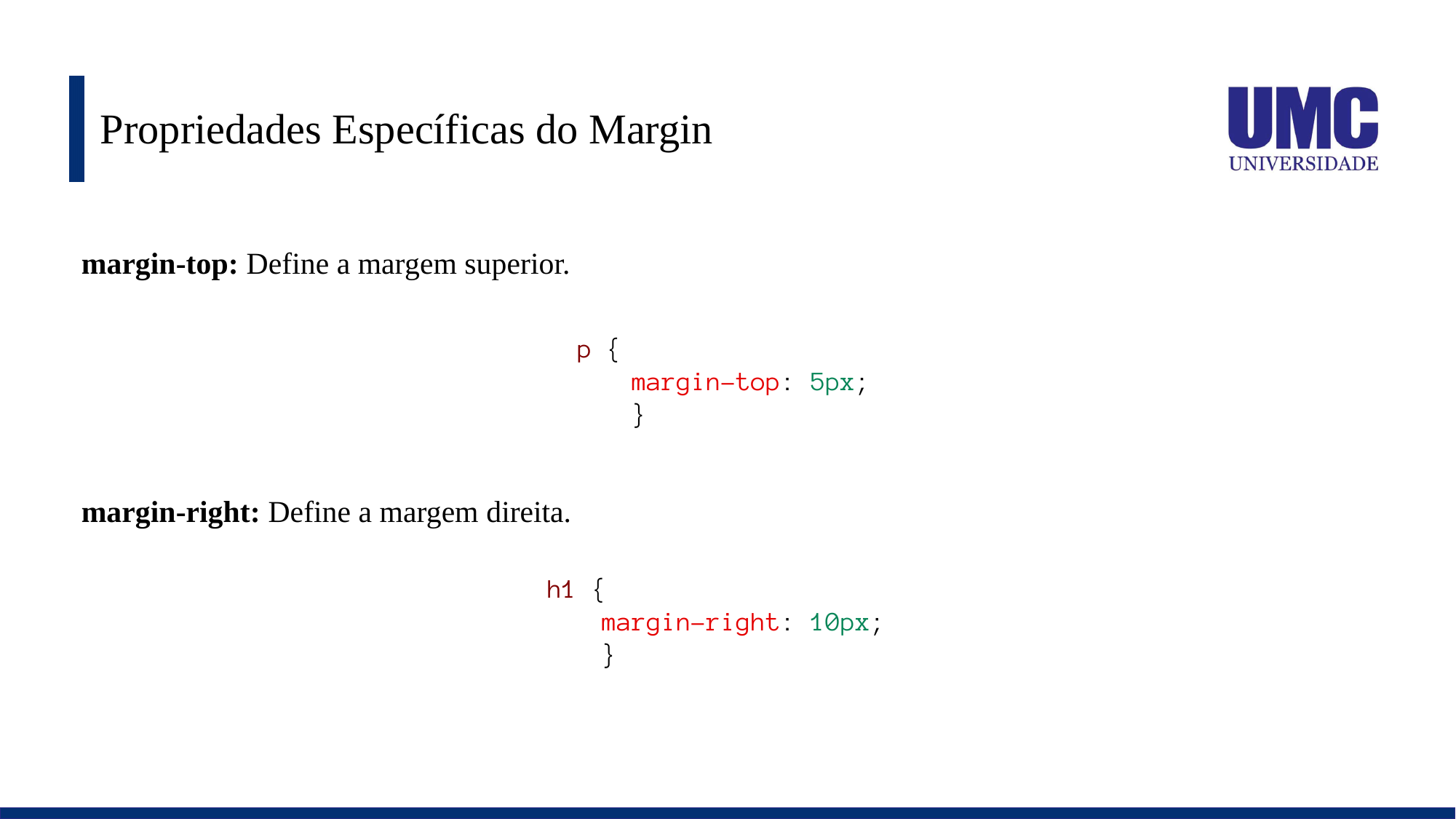

# Propriedades Específicas do Margin
margin-top: Define a margem superior.
p {
margin-top: 5px;
}
margin-right: Define a margem direita.
h1 {
margin-right: 10px;
}